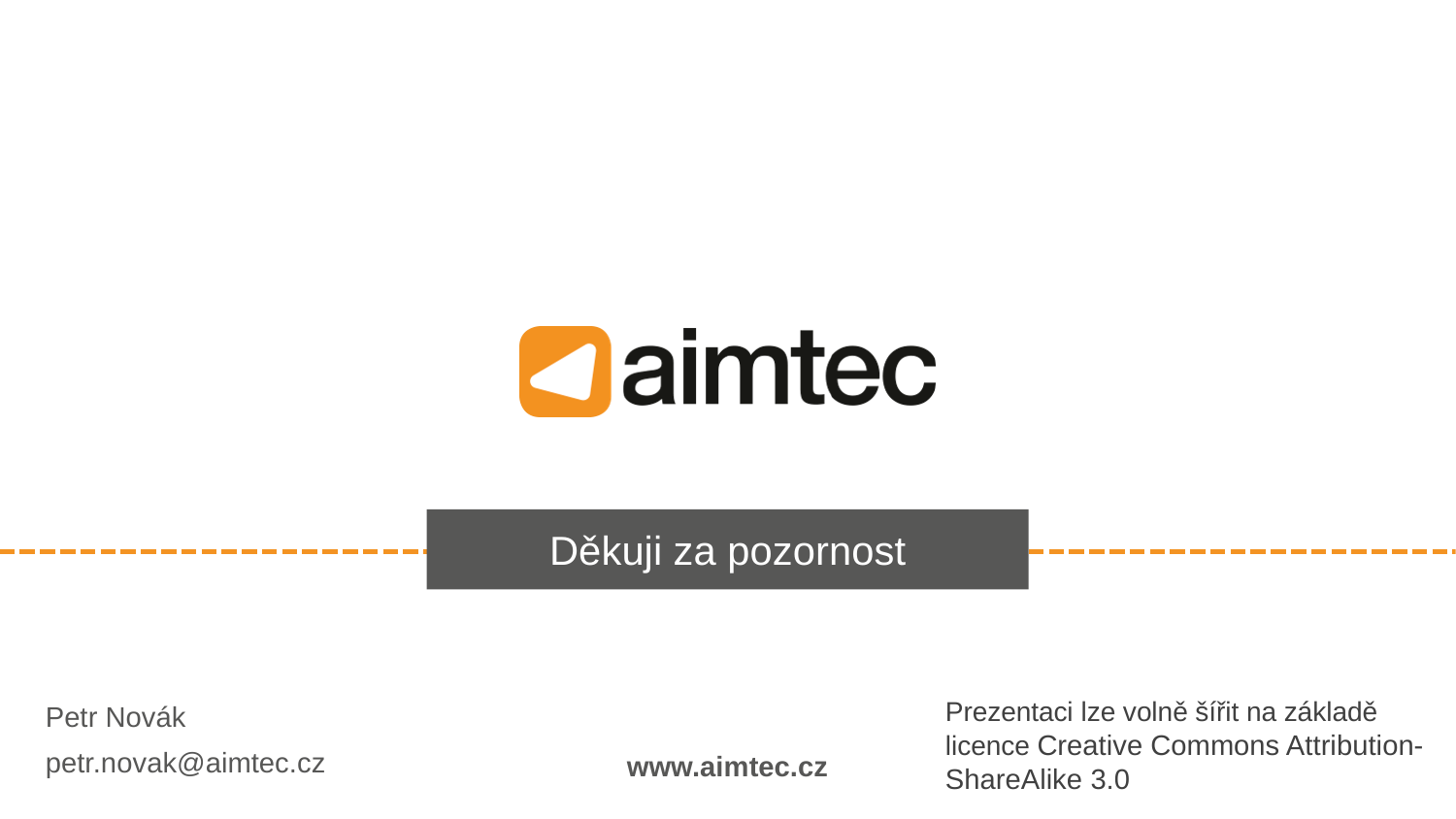

Petr Novák
petr.novak@aimtec.cz
Prezentaci lze volně šířit na základě licence Creative Commons Attribution-ShareAlike 3.0